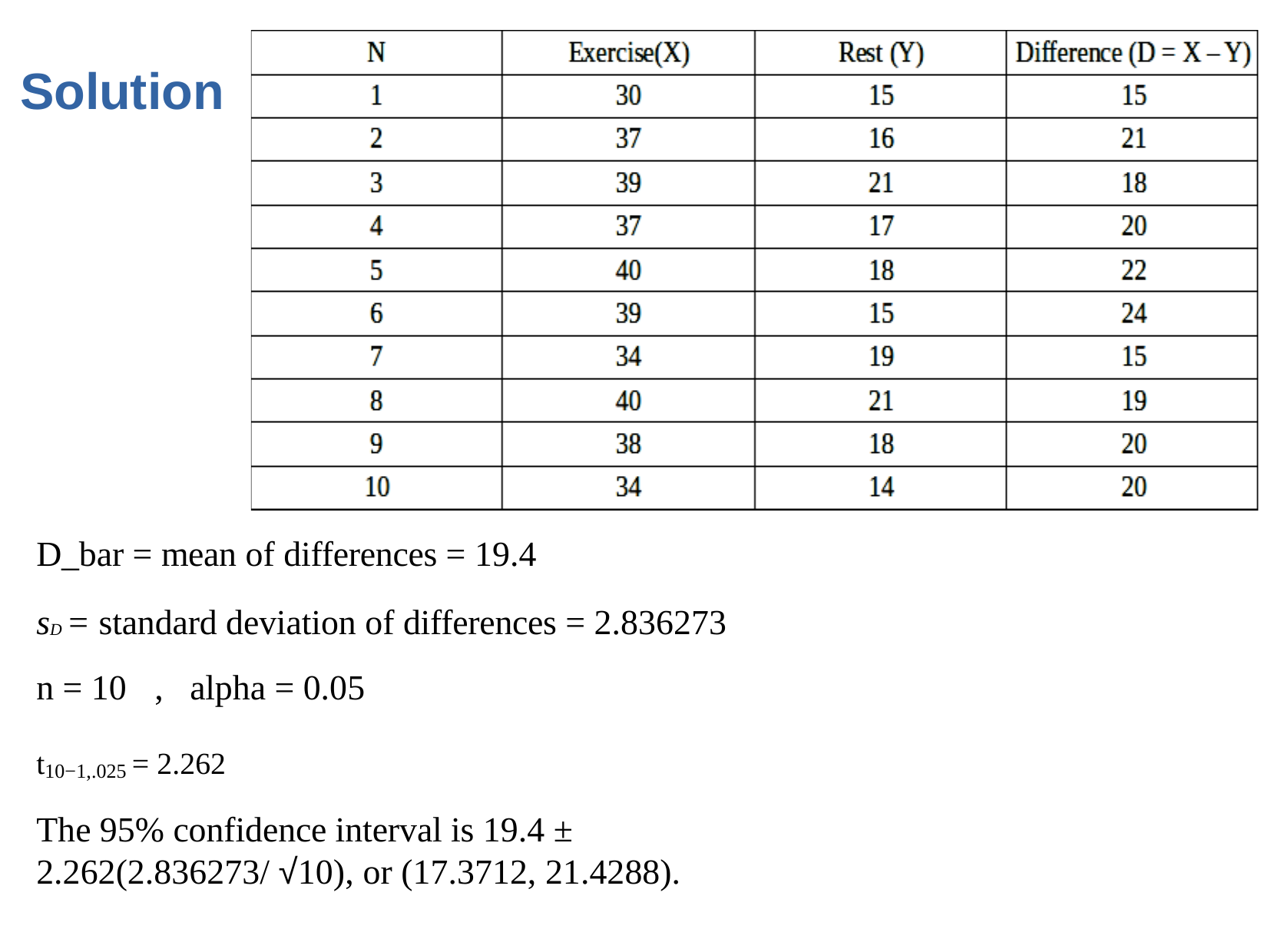

# Solution
D_bar = mean of differences = 19.4
sD = standard deviation of differences = 2.836273  n = 10	,	alpha = 0.05
t10−1,.025 = 2.262
The 95% confidence interval is 19.4 ± 2.262(2.836273/ √10), or (17.3712, 21.4288).